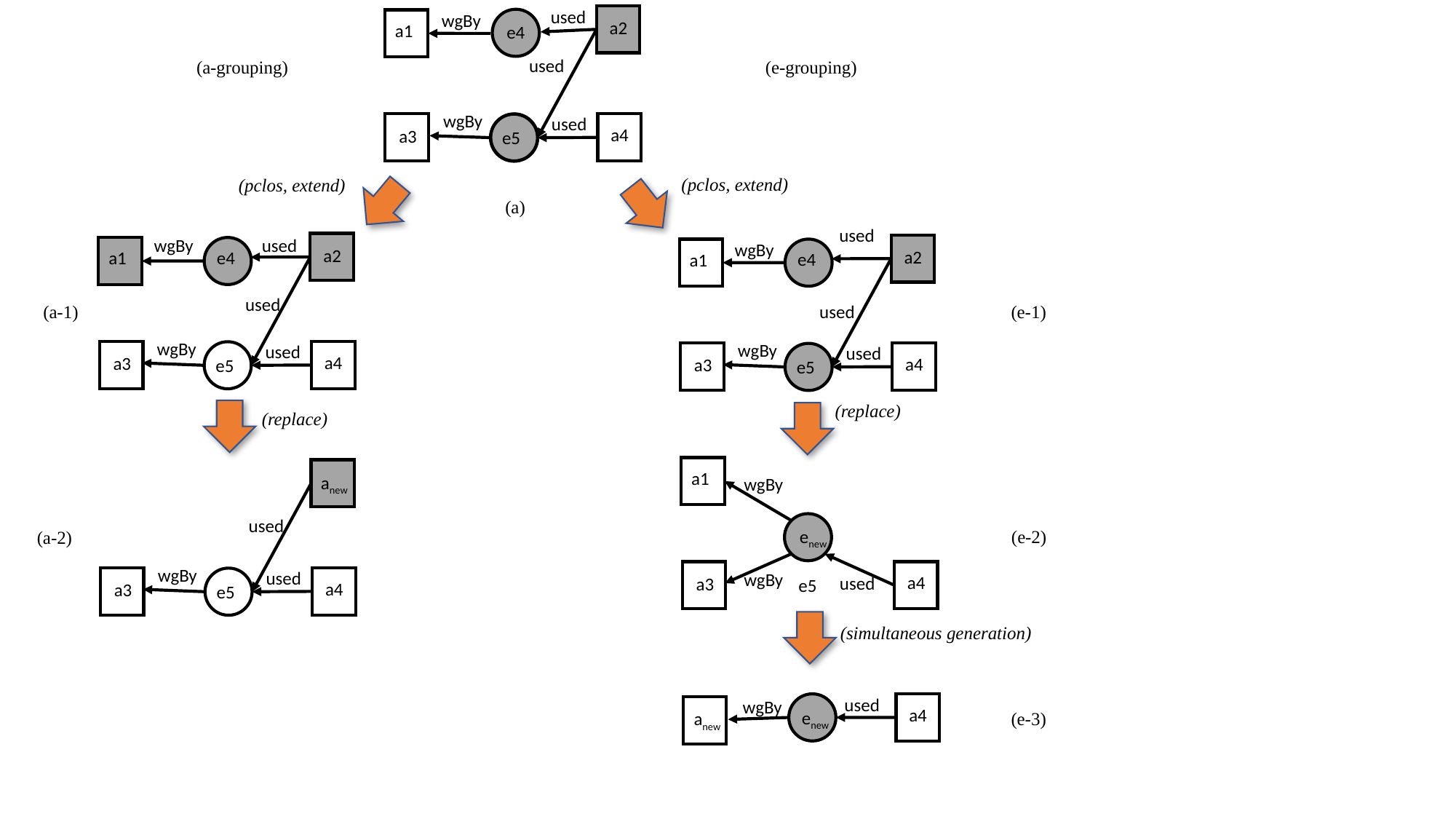

used
wgBy

a2

a1
e4
used
(e-grouping)
(a-grouping)
wgBy
used

a3

a4

e5
(pclos, extend)
(pclos, extend)

(a)
used
used
wgBy

a2

a1
e4
used
wgBy
used

a4

a3

e5
wgBy

a2

a1
e4
used
wgBy
used

a4

a3

e5
(a-1)
(e-1)
(replace)

(replace)

a1

anew
wgBy
used

(e-2)
enew
(a-2)
wgBy
used

a4

a3
wgBy
used

a4

a3

e5
e5

(simultaneous generation)
used
wgBy

a4

anew
enew
(e-3)